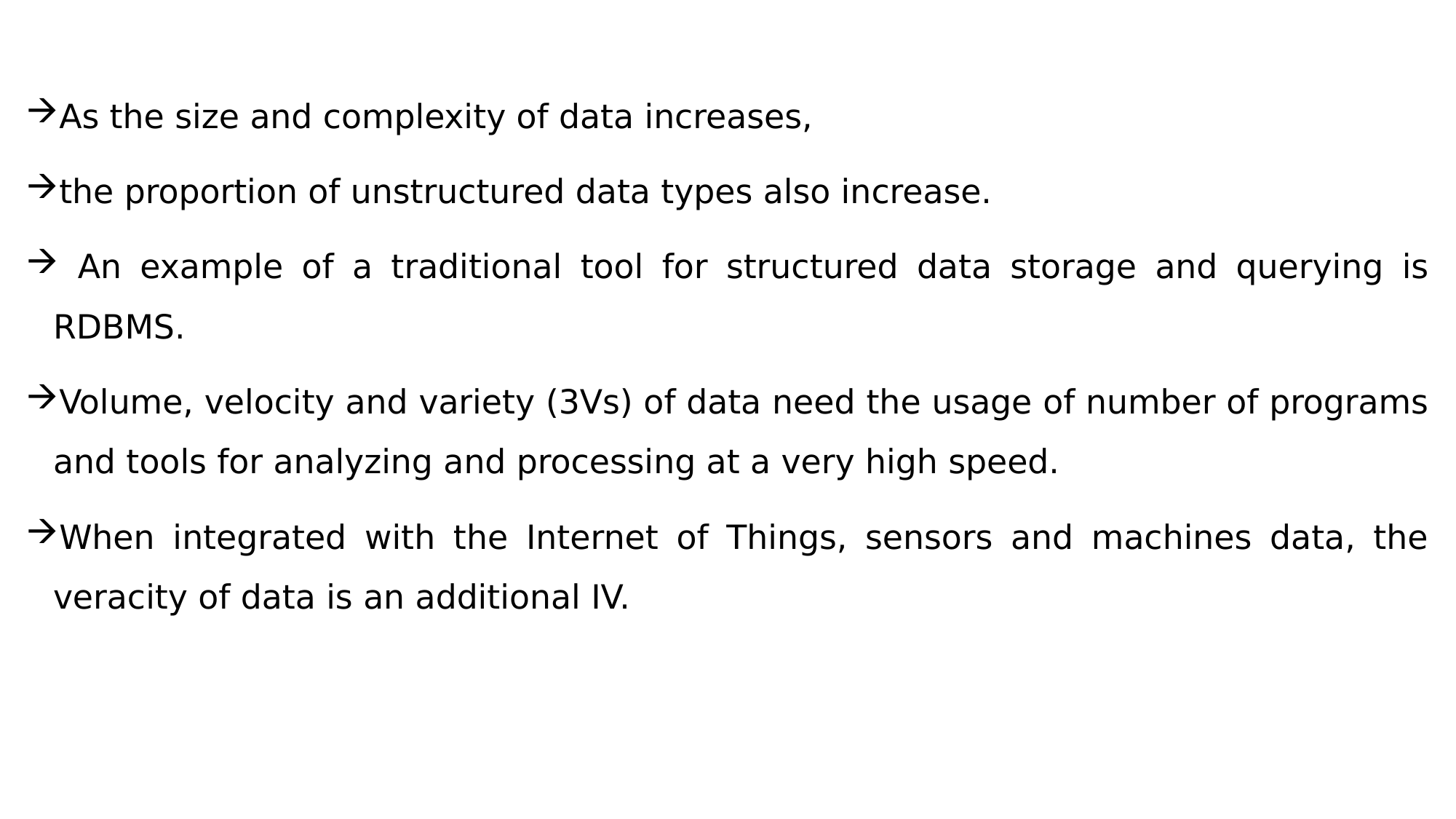

As the size and complexity of data increases,
the proportion of unstructured data types also increase.
 An example of a traditional tool for structured data storage and querying is RDBMS.
Volume, velocity and variety (3Vs) of data need the usage of number of programs and tools for analyzing and processing at a very high speed.
When integrated with the Internet of Things, sensors and machines data, the veracity of data is an additional IV.